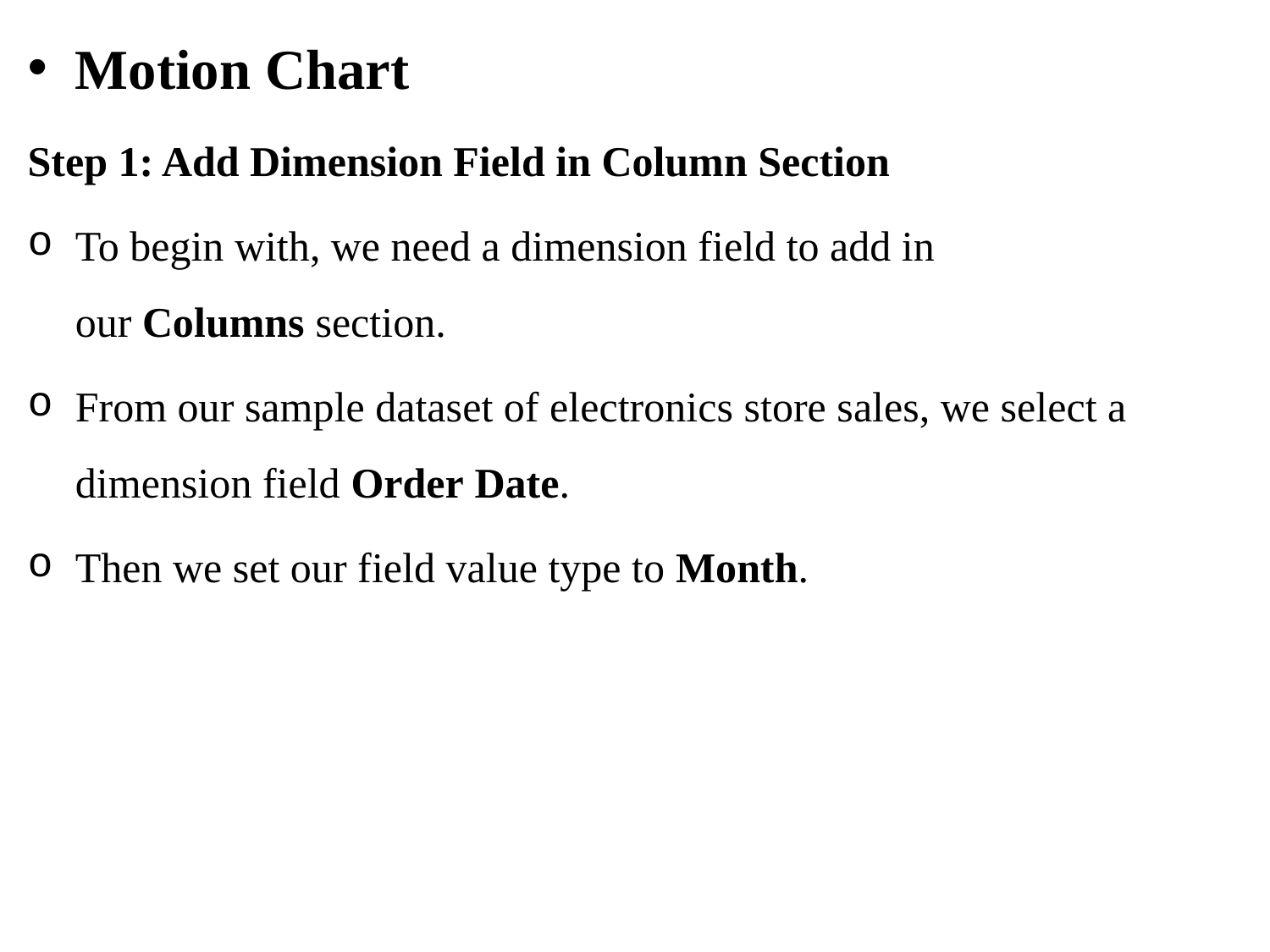

Motion Chart
Step 1: Add Dimension Field in Column Section
To begin with, we need a dimension field to add in our Columns section.
From our sample dataset of electronics store sales, we select a dimension field Order Date.
Then we set our field value type to Month.